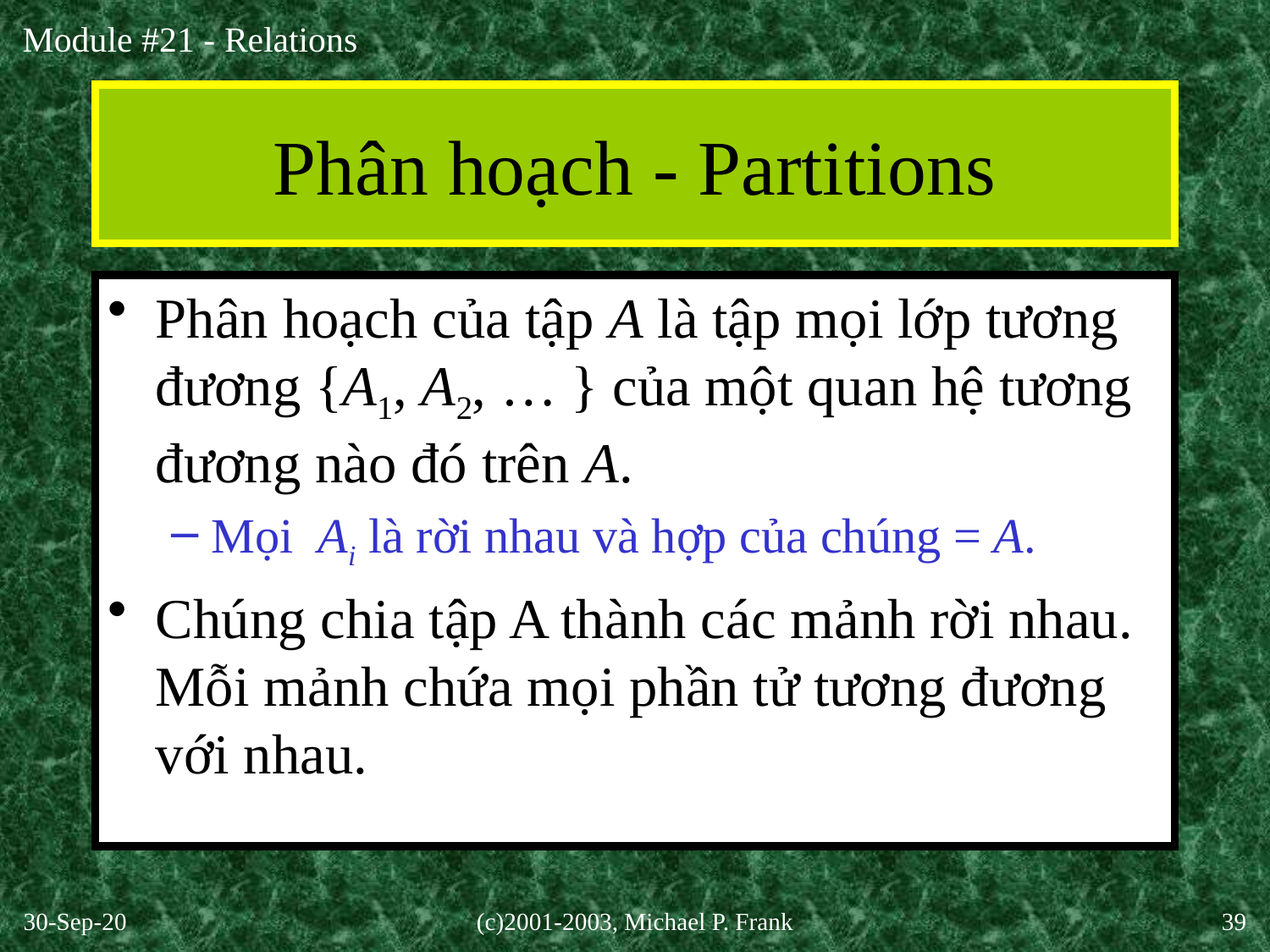

# Phân hoạch - Partitions
Phân hoạch của tập A là tập mọi lớp tương đương {A1, A2, … } của một quan hệ tương đương nào đó trên A.
Mọi  Ai là rời nhau và hợp của chúng = A.
Chúng chia tập A thành các mảnh rời nhau. Mỗi mảnh chứa mọi phần tử tương đương với nhau.
30-Sep-20
(c)2001-2003, Michael P. Frank
39